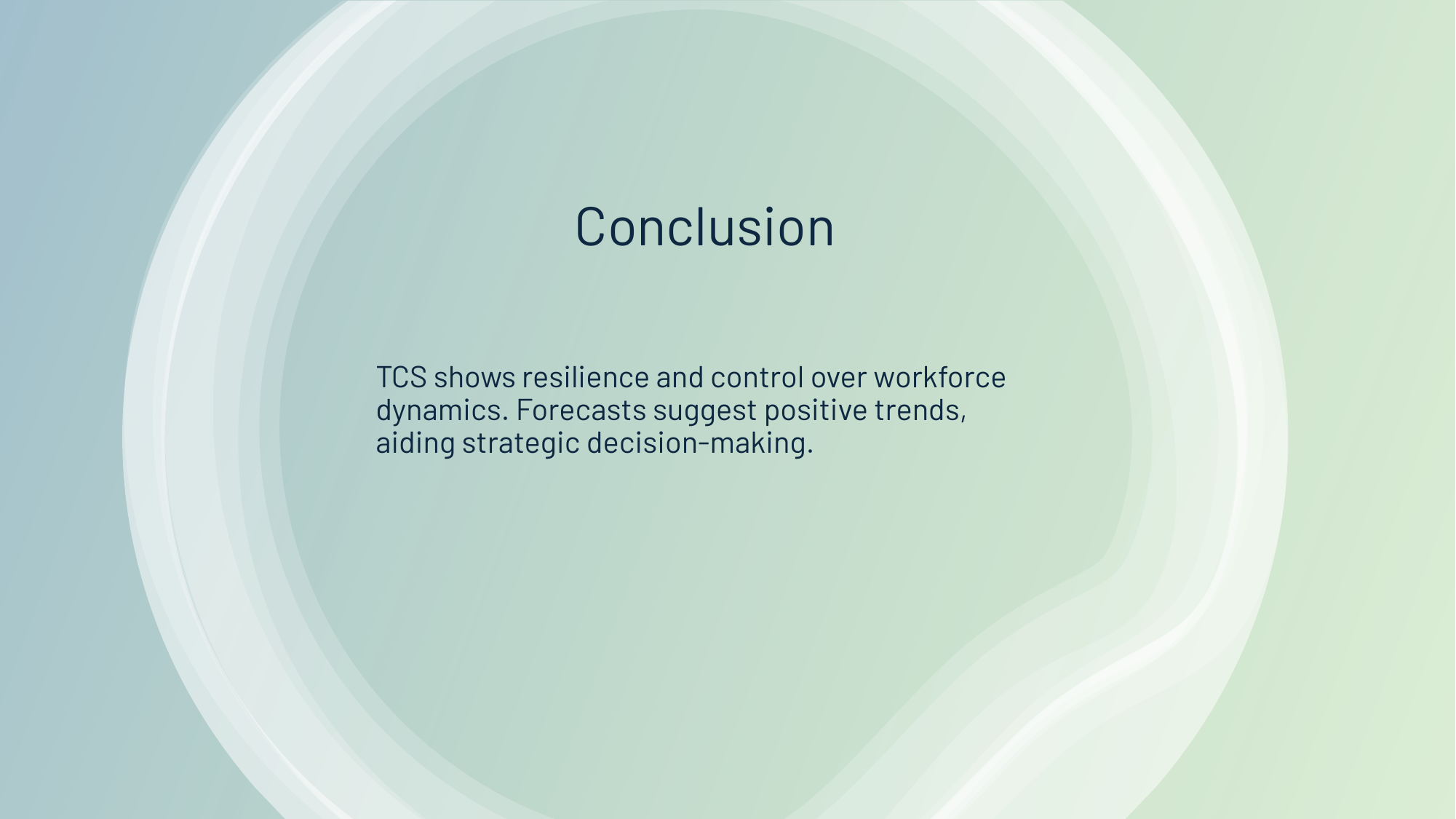

# Conclusion
TCS shows resilience and control over workforce dynamics. Forecasts suggest positive trends, aiding strategic decision-making.